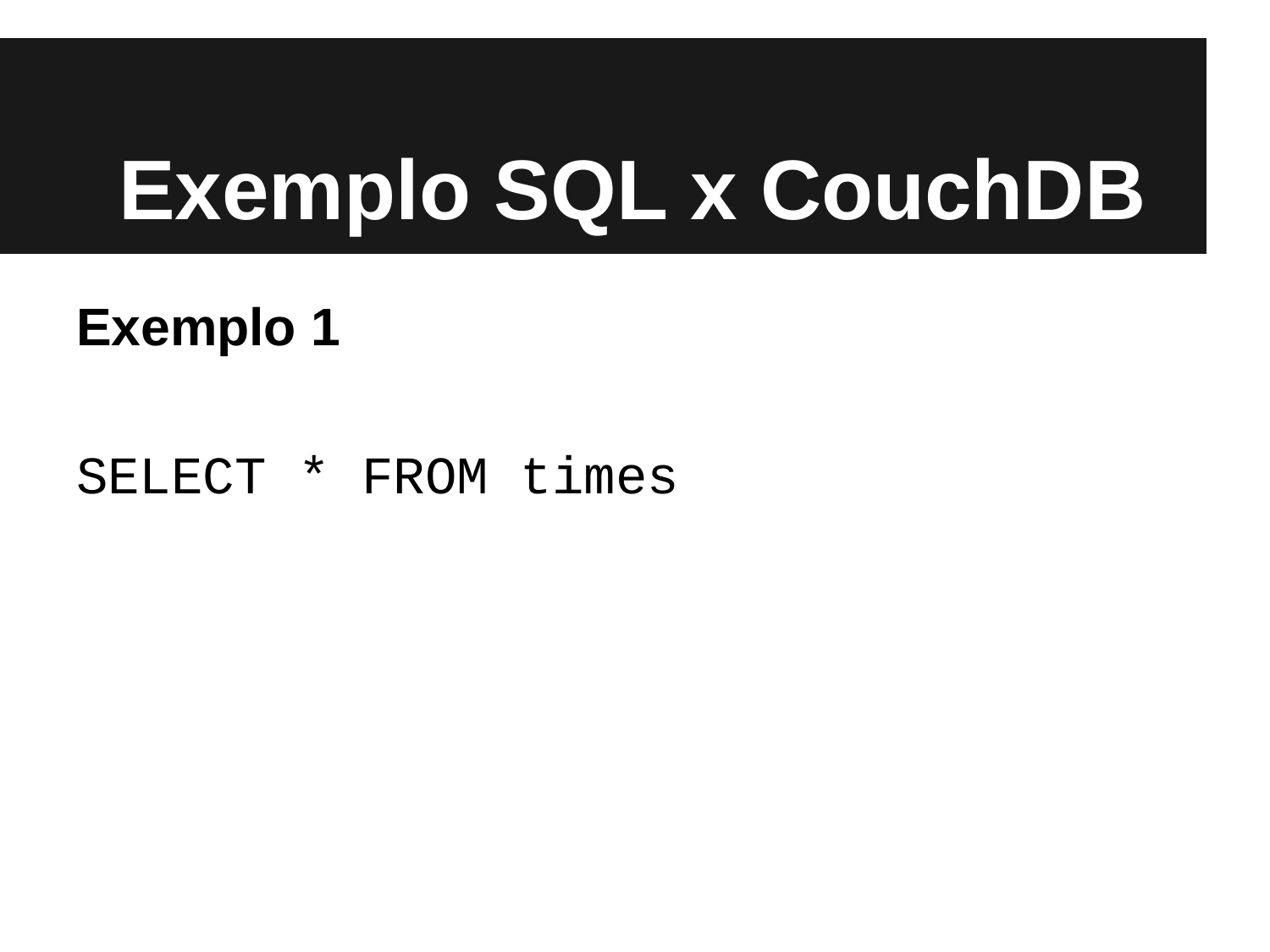

# Exemplo SQL x CouchDB
Exemplo 1

SELECT * FROM times